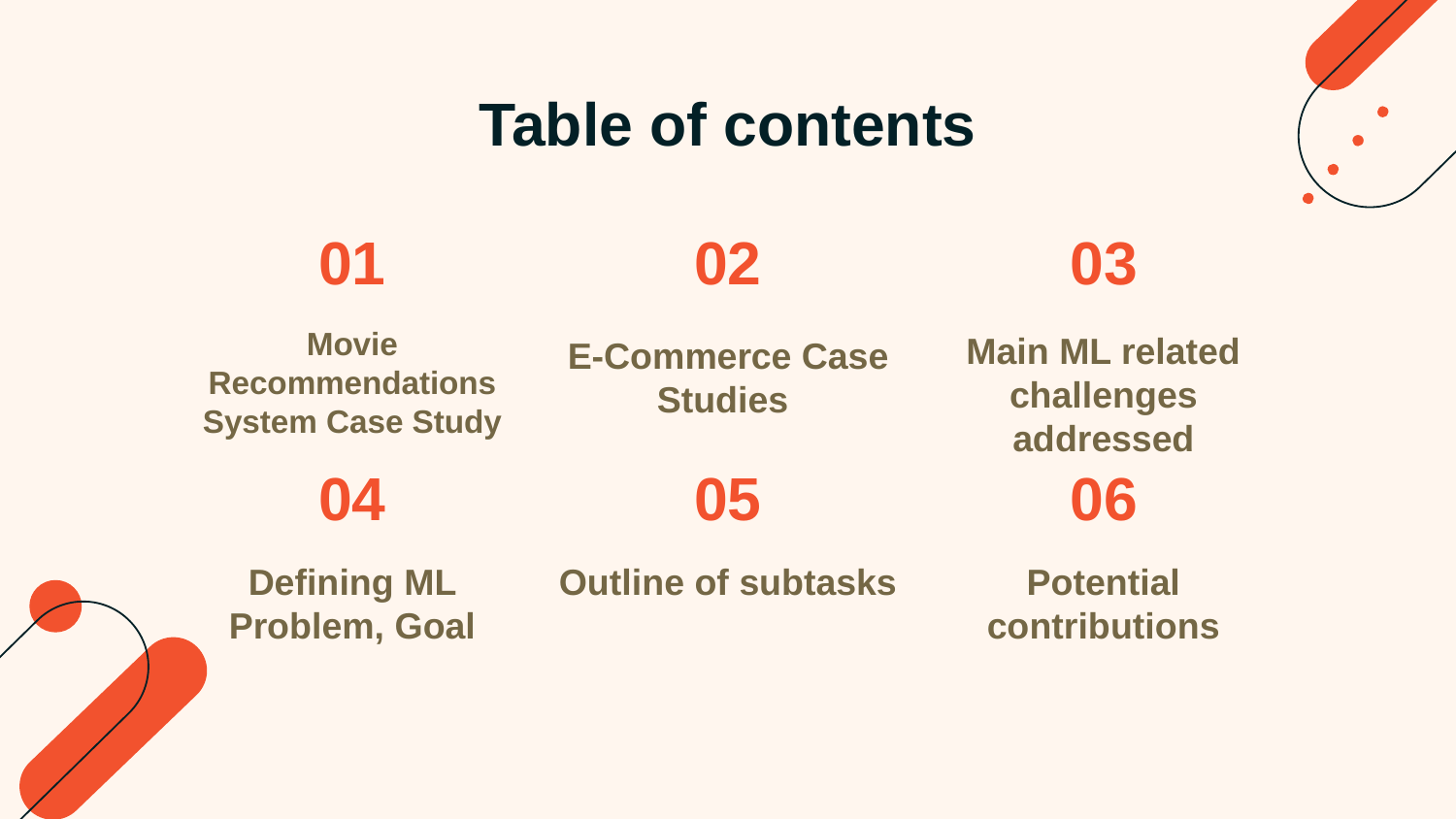

# Table of contents
01
02
03
Movie Recommendations System Case Study
Main ML related challenges addressed
E-Commerce Case Studies
04
05
06
Defining ML Problem, Goal
Outline of subtasks
Potential contributions